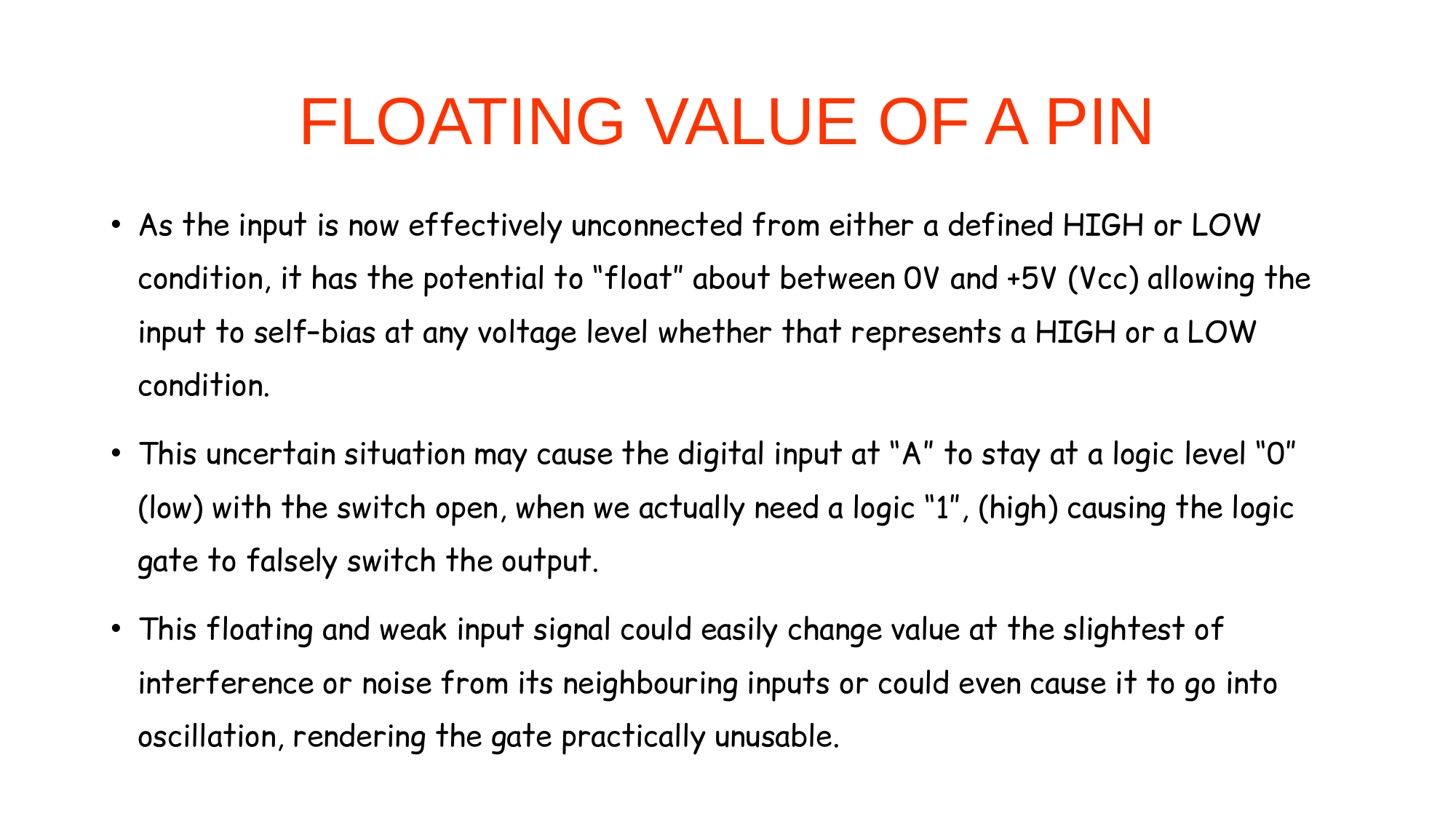

# FLOATING VALUE OF A PIN
As the input is now effectively unconnected from either a defined HIGH or LOW condition, it has the potential to “float” about between 0V and +5V (Vcc) allowing the input to self–bias at any voltage level whether that represents a HIGH or a LOW condition.
This uncertain situation may cause the digital input at “A” to stay at a logic level “0” (low) with the switch open, when we actually need a logic “1”, (high) causing the logic gate to falsely switch the output.
This floating and weak input signal could easily change value at the slightest of interference or noise from its neighbouring inputs or could even cause it to go into oscillation, rendering the gate practically unusable.